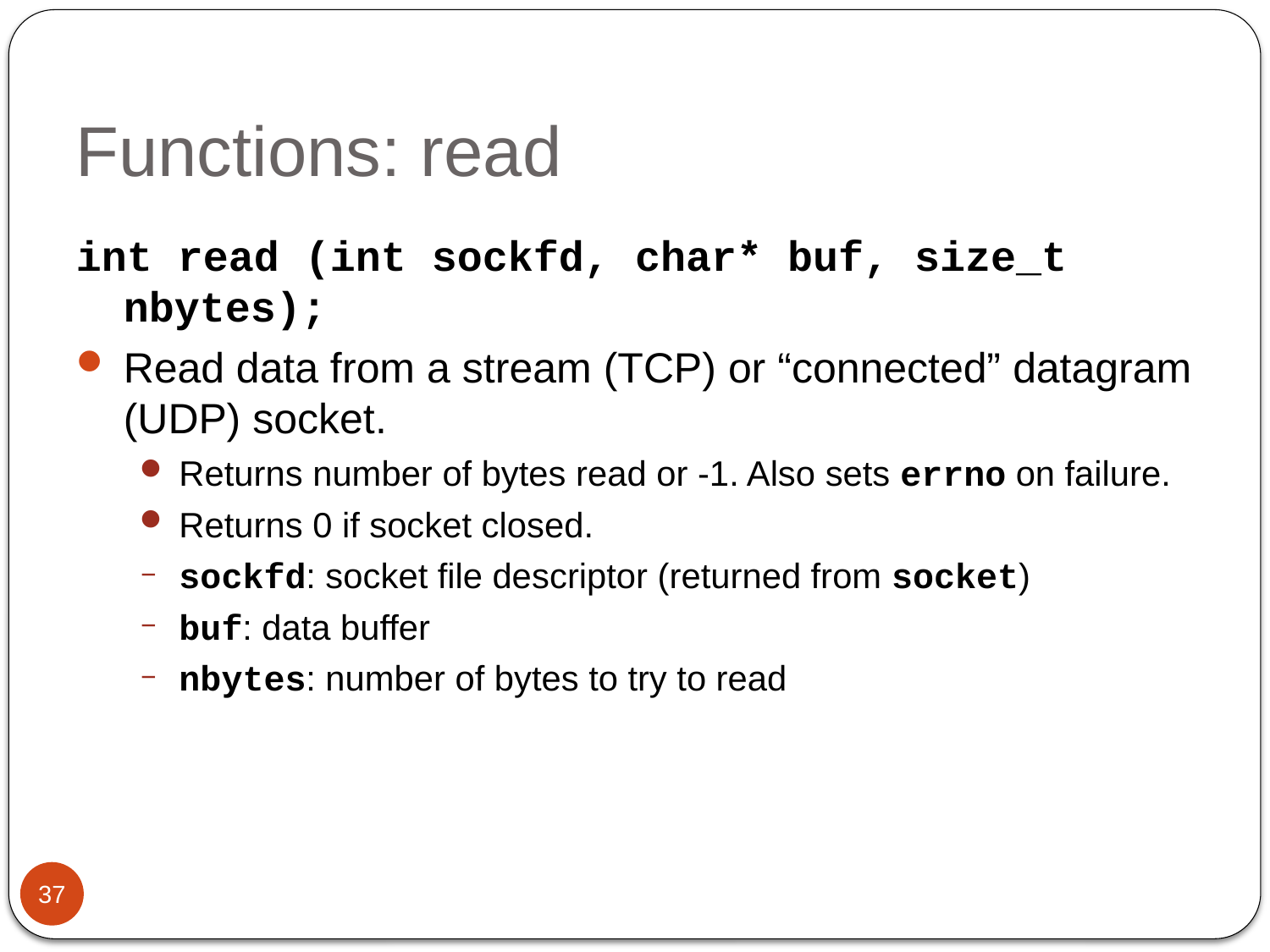

# Functions: read
int read (int sockfd, char* buf, size_t nbytes);
Read data from a stream (TCP) or “connected” datagram (UDP) socket.
Returns number of bytes read or -1. Also sets errno on failure.
Returns 0 if socket closed.
sockfd: socket file descriptor (returned from socket)
buf: data buffer
nbytes: number of bytes to try to read
37